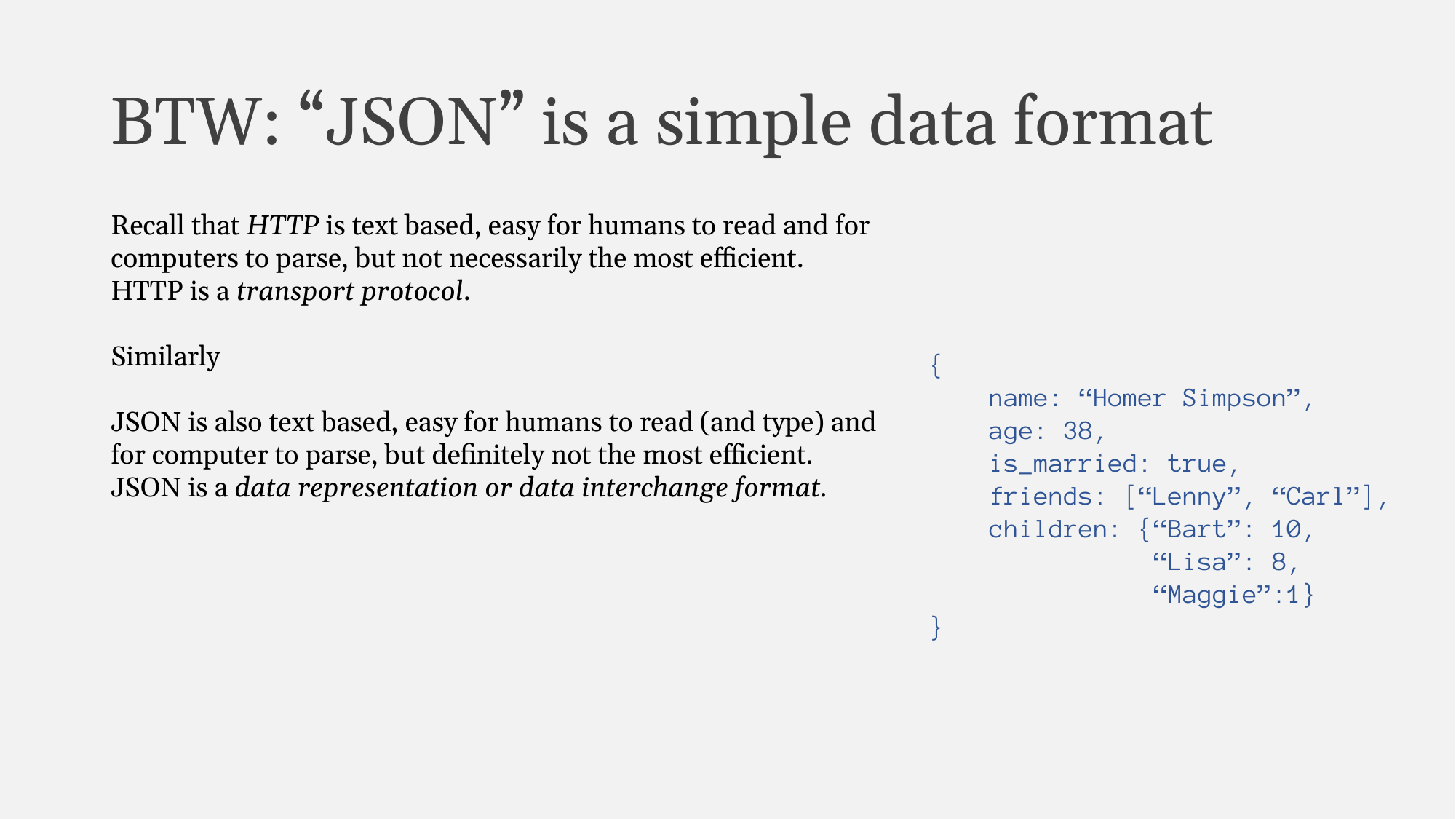

# BTW: “JSON” is a simple data format
Recall that HTTP is text based, easy for humans to read and for computers to parse, but not necessarily the most efficient. HTTP is a transport protocol.

Similarly

JSON is also text based, easy for humans to read (and type) and for computer to parse, but definitely not the most efficient. JSON is a data representation or data interchange format.
{
    name: “Homer Simpson”,
    age: 38,
    is_married: true,
    friends: [“Lenny”, “Carl”],
    children: {“Bart”: 10,
               “Lisa”: 8,
               “Maggie”:1}
}